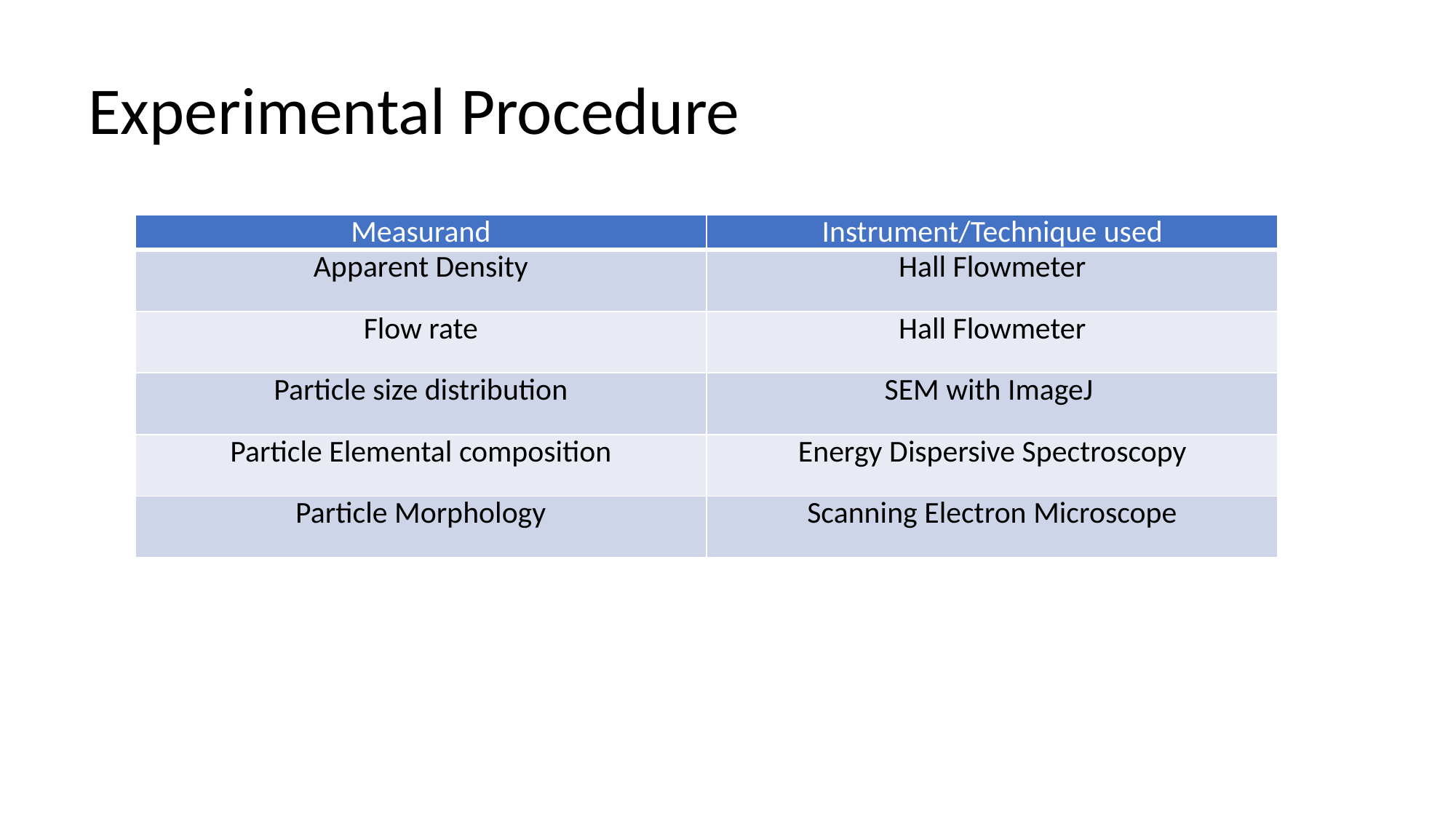

# Experimental Procedure
| Measurand | Instrument/Technique used |
| --- | --- |
| Apparent Density | Hall Flowmeter |
| Flow rate | Hall Flowmeter |
| Particle size distribution | SEM with ImageJ |
| Particle Elemental composition | Energy Dispersive Spectroscopy |
| Particle Morphology | Scanning Electron Microscope |